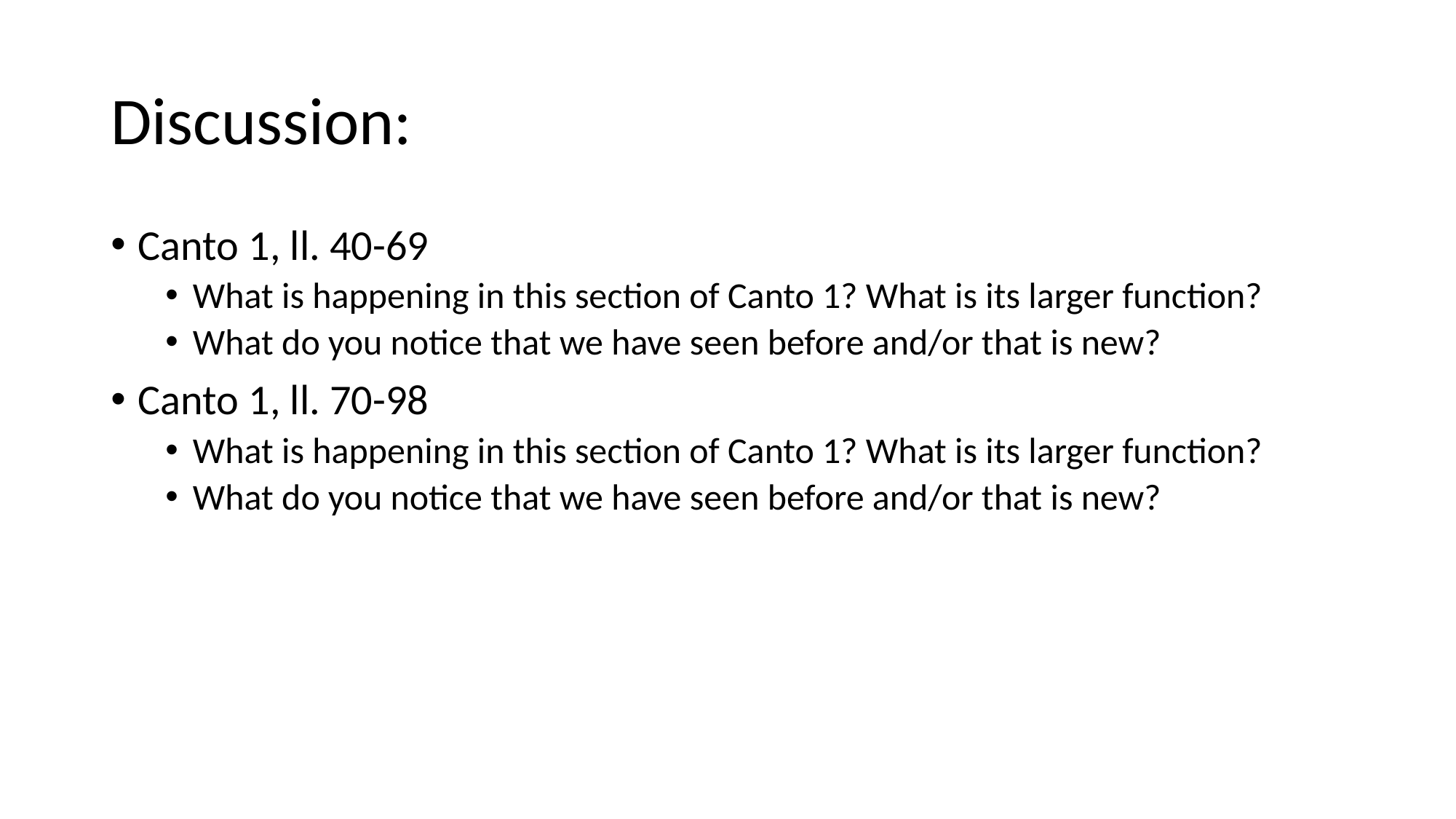

# Discussion:
Canto 1, ll. 40-69
What is happening in this section of Canto 1? What is its larger function?
What do you notice that we have seen before and/or that is new?
Canto 1, ll. 70-98
What is happening in this section of Canto 1? What is its larger function?
What do you notice that we have seen before and/or that is new?